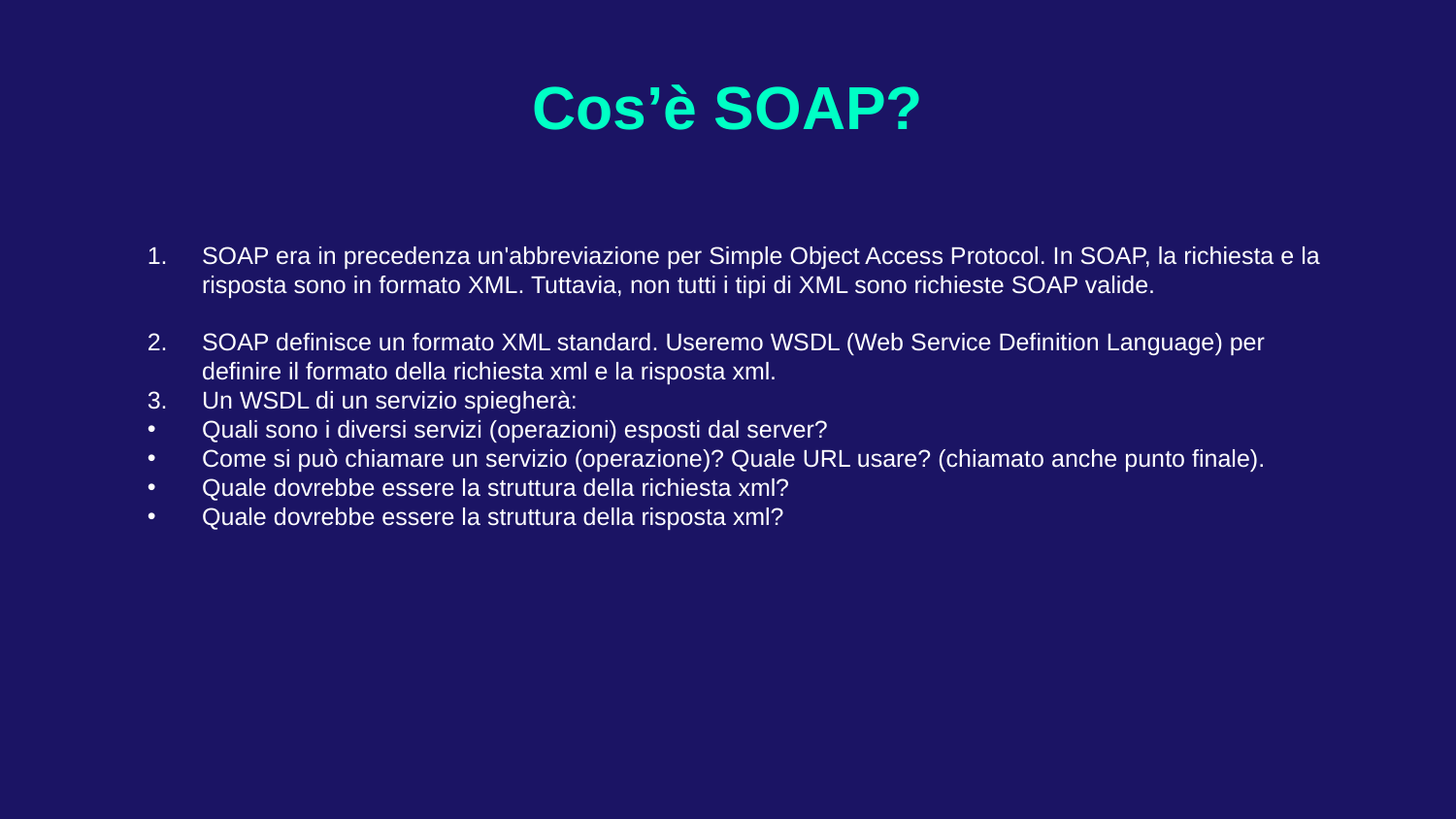

# Cos’è SOAP?
SOAP era in precedenza un'abbreviazione per Simple Object Access Protocol. In SOAP, la richiesta e la risposta sono in formato XML. Tuttavia, non tutti i tipi di XML sono richieste SOAP valide.

SOAP definisce un formato XML standard. Useremo WSDL (Web Service Definition Language) per definire il formato della richiesta xml e la risposta xml.
Un WSDL di un servizio spiegherà:
Quali sono i diversi servizi (operazioni) esposti dal server?
Come si può chiamare un servizio (operazione)? Quale URL usare? (chiamato anche punto finale).
Quale dovrebbe essere la struttura della richiesta xml?
Quale dovrebbe essere la struttura della risposta xml?